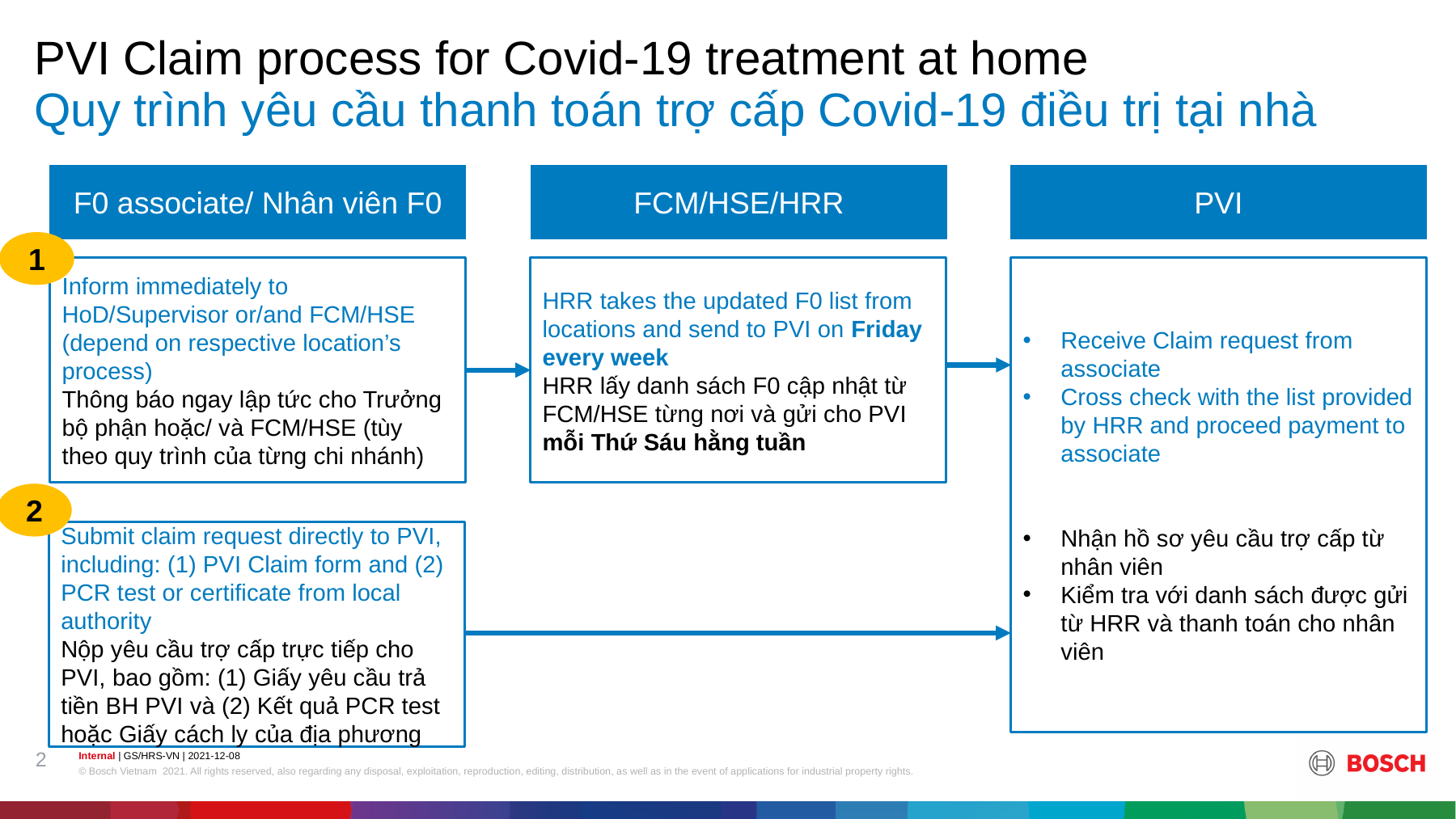

PVI Claim process for Covid-19 treatment at home
# Quy trình yêu cầu thanh toán trợ cấp Covid-19 điều trị tại nhà
F0 associate/ Nhân viên F0
FCM/HSE/HRR
PVI
1
Inform immediately to HoD/Supervisor or/and FCM/HSE  (depend on respective location’s process)
Thông báo ngay lập tức cho Trưởng bộ phận hoặc/ và FCM/HSE (tùy theo quy trình của từng chi nhánh)
HRR takes the updated F0 list from locations and send to PVI on Friday every week
HRR lấy danh sách F0 cập nhật từ FCM/HSE từng nơi và gửi cho PVI mỗi Thứ Sáu hằng tuần
Receive Claim request from associate
Cross check with the list provided by HRR and proceed payment to associate

Nhận hồ sơ yêu cầu trợ cấp từ nhân viên
Kiểm tra với danh sách được gửi từ HRR và thanh toán cho nhân viên
2
Submit claim request directly to PVI, including: (1) PVI Claim form and (2) PCR test or certificate from local authority
Nộp yêu cầu trợ cấp trực tiếp cho PVI, bao gồm: (1) Giấy yêu cầu trả tiền BH PVI và (2) Kết quả PCR test hoặc Giấy cách ly của địa phương
2